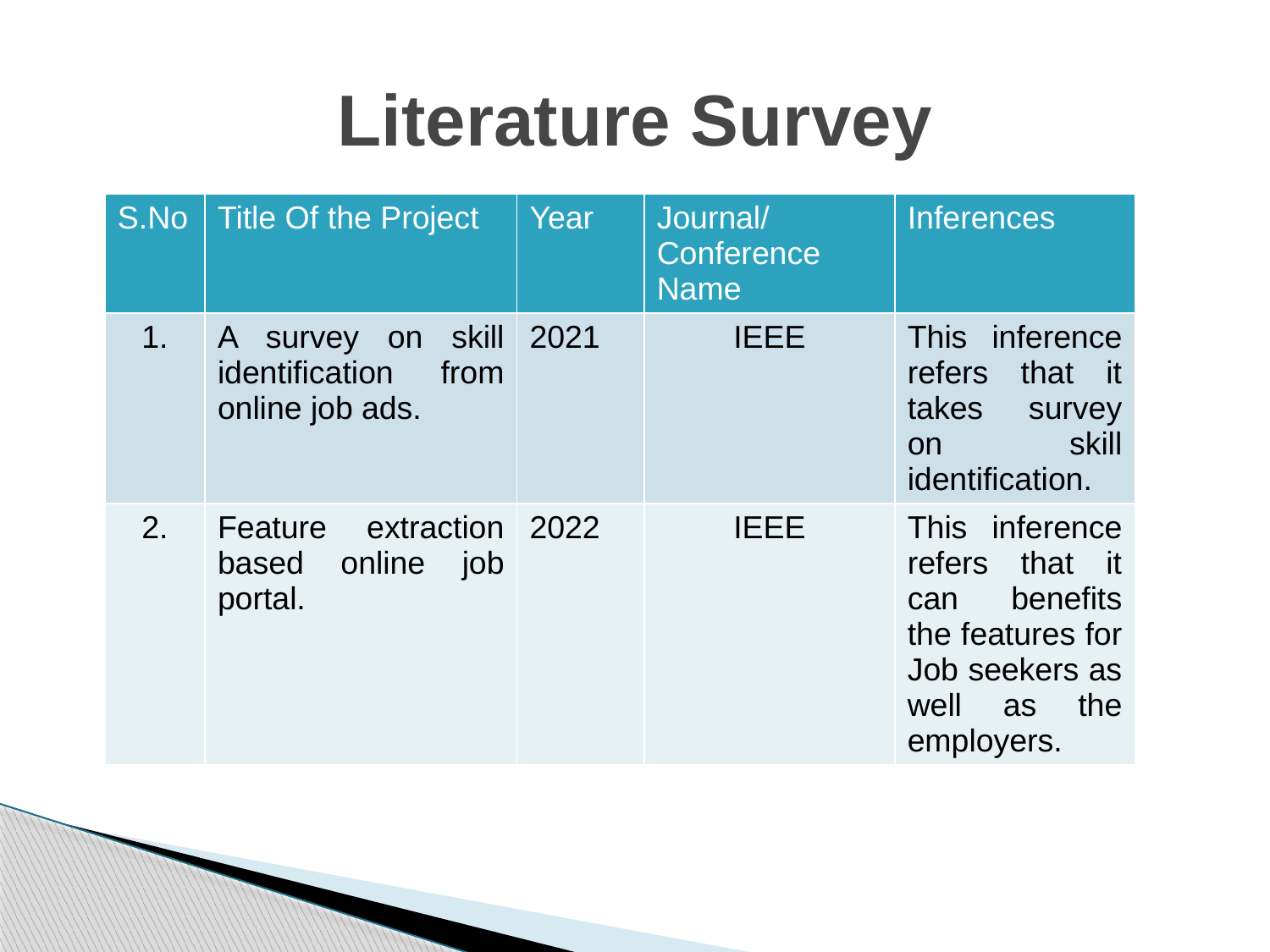

# Literature Survey
| S.No | Title Of the Project | Year | Journal/Conference Name | Inferences |
| --- | --- | --- | --- | --- |
| 1. | A survey on skill identification from online job ads. | 2021 | IEEE | This inference refers that it takes survey on skill identification. |
| 2. | Feature extraction based online job portal. | 2022 | IEEE | This inference refers that it can benefits the features for Job seekers as well as the employers. |